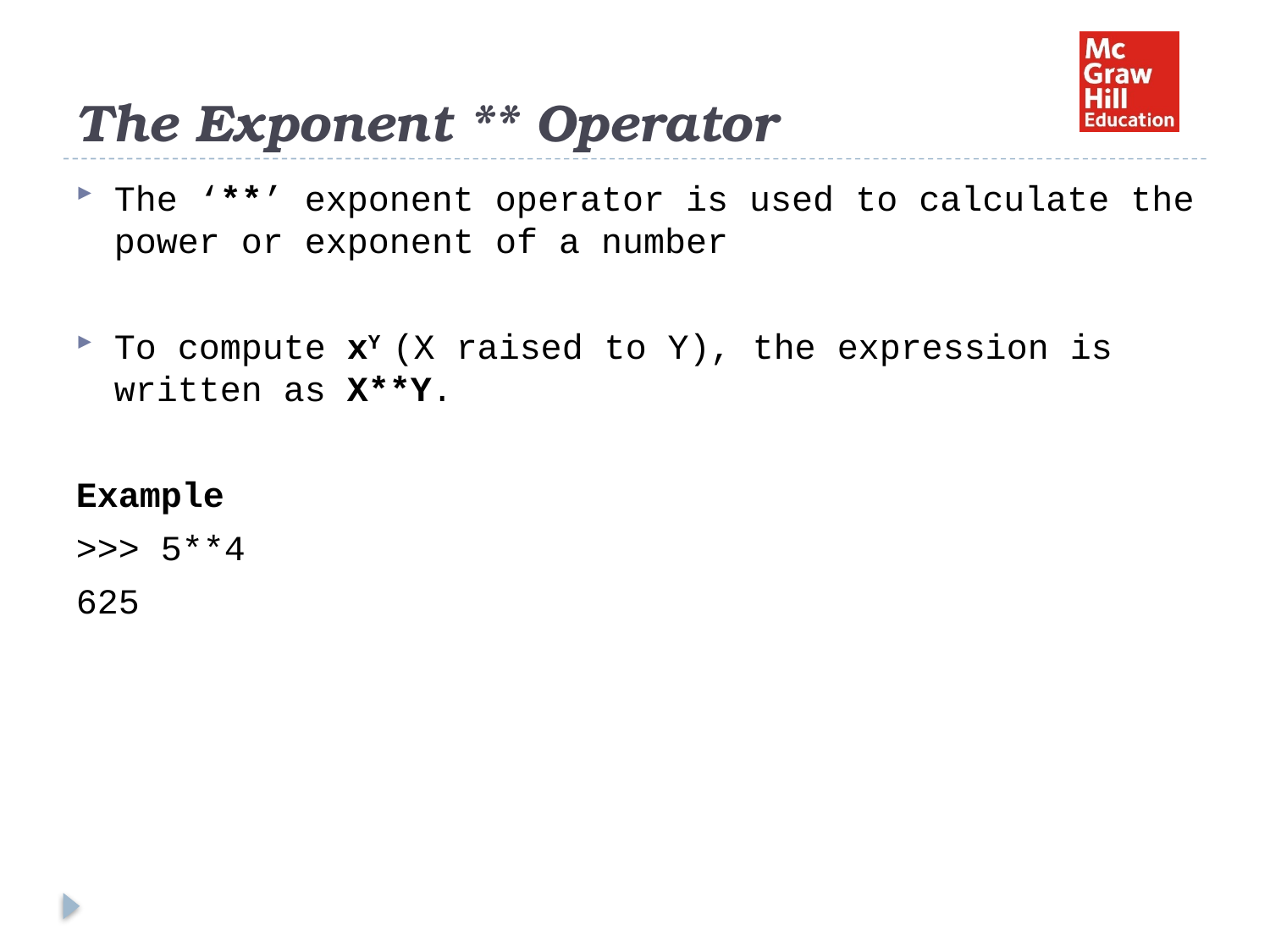

# The Exponent ** Operator
The ‘**’ exponent operator is used to calculate the power or exponent of a number

To compute xY (X raised to Y), the expression is written as X**Y.

Example
>>> 5**4
625